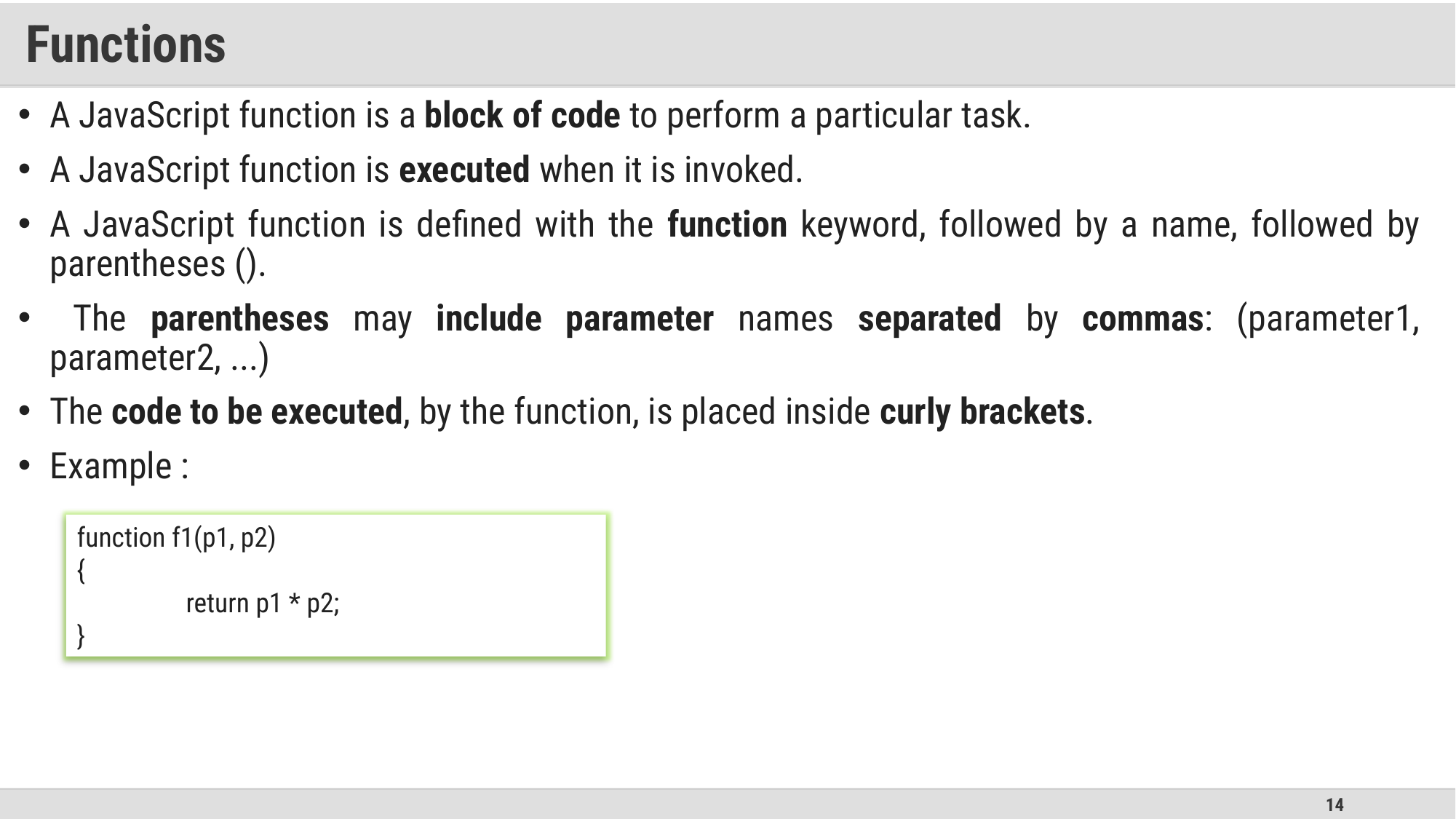

# Functions
A JavaScript function is a block of code to perform a particular task.
A JavaScript function is executed when it is invoked.
A JavaScript function is defined with the function keyword, followed by a name, followed by parentheses ().
 The parentheses may include parameter names separated by commas: (parameter1, parameter2, ...)
The code to be executed, by the function, is placed inside curly brackets.
Example :

function f1(p1, p2)
{
	return p1 * p2;
}